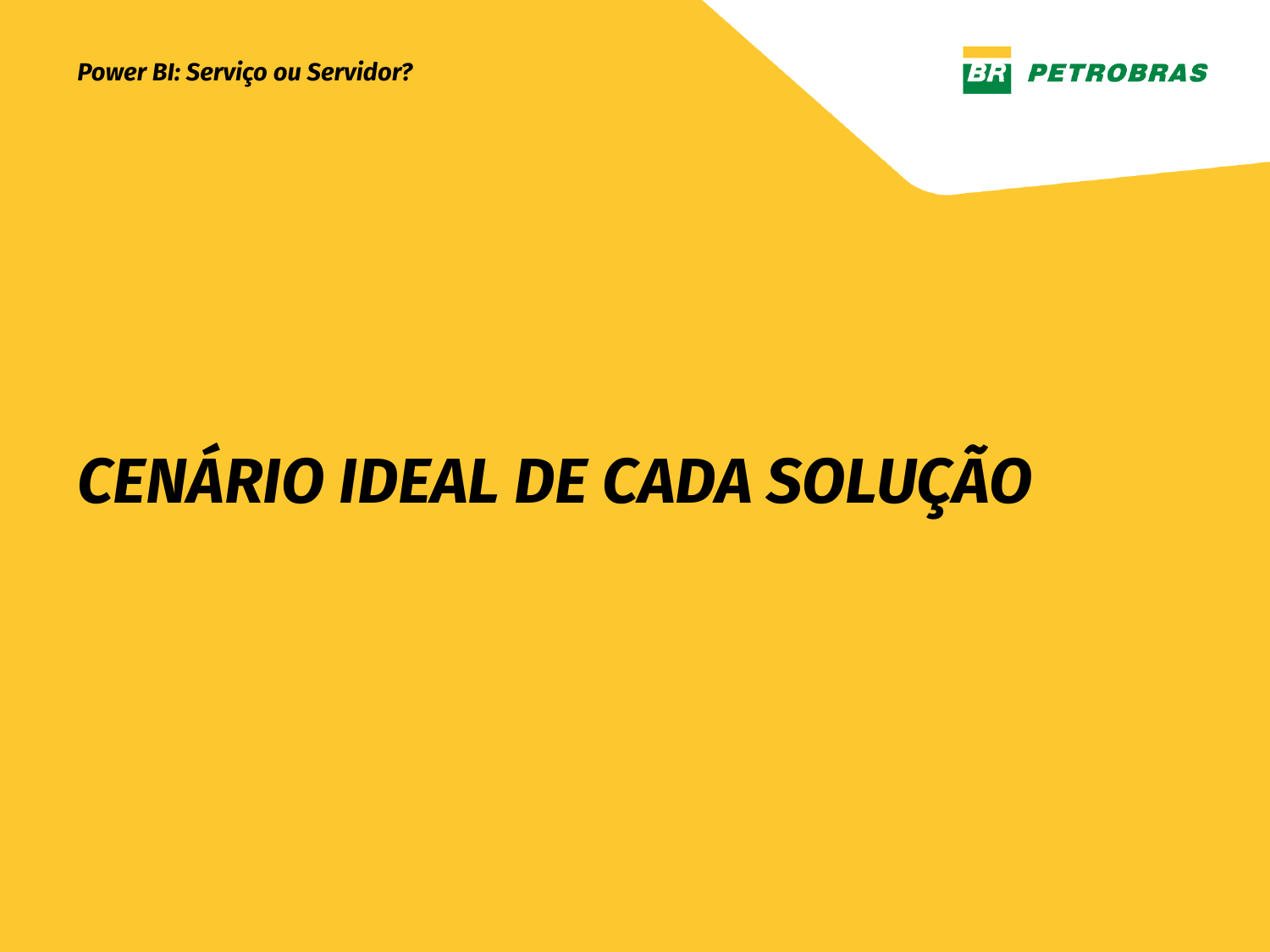

Power BI: Serviço ou Servidor?
CENÁRIO IDEAL DE CADA SOLUÇÃO